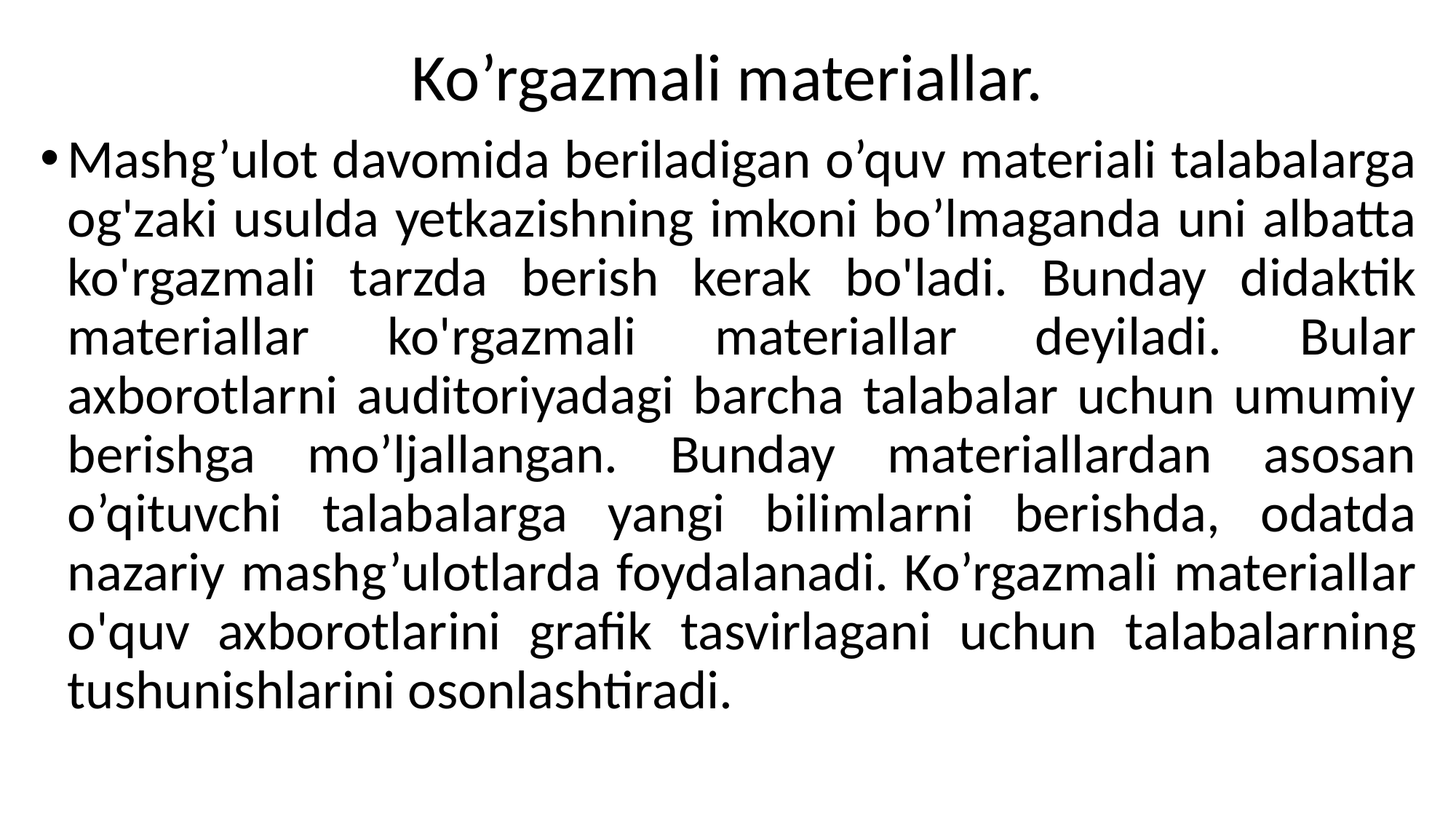

# Ko’rgazmali materiallar.
Mashg’ulot davomida beriladigan o’quv materiali talabalarga og'zaki usulda yetkazishning imkoni bo’lmaganda uni albatta ko'rgazmali tarzda berish kerak bo'ladi. Bunday didaktik materiallar ko'rgazmali materiallar deyiladi. Bular axborotlarni auditoriyadagi barcha talabalar uchun umumiy berishga mo’ljallangan. Bunday materiallardan asosan o’qituvchi talabalarga yangi bilimlarni berishda, odatda nazariy mashg’ulotlarda foydalanadi. Ko’rgazmali materiallar o'quv axborotlarini grafik tasvirlagani uchun talabalarning tushunishlarini osonlashtiradi.